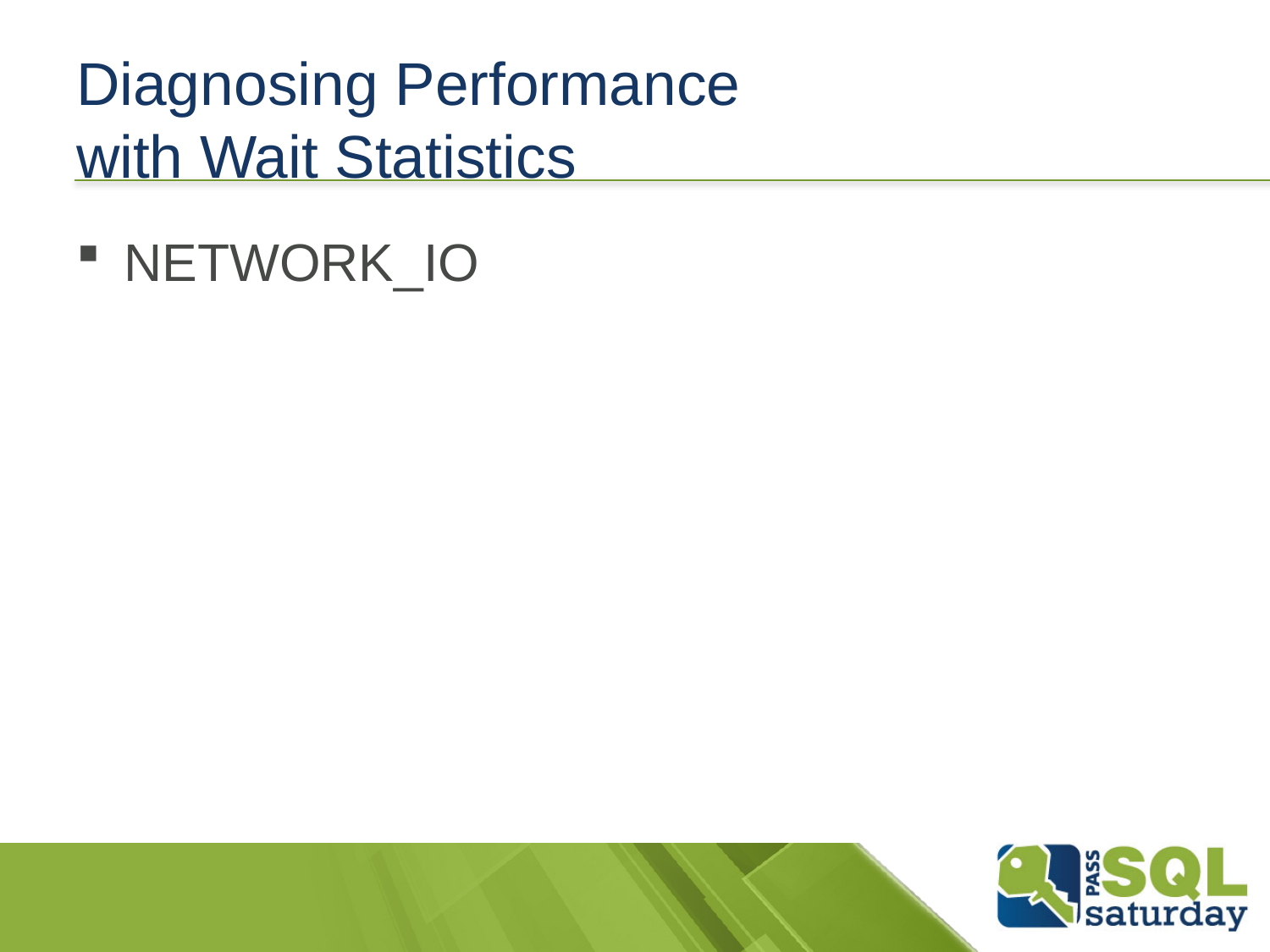

# Diagnosing Performance with Wait Statistics
NETWORK_IO